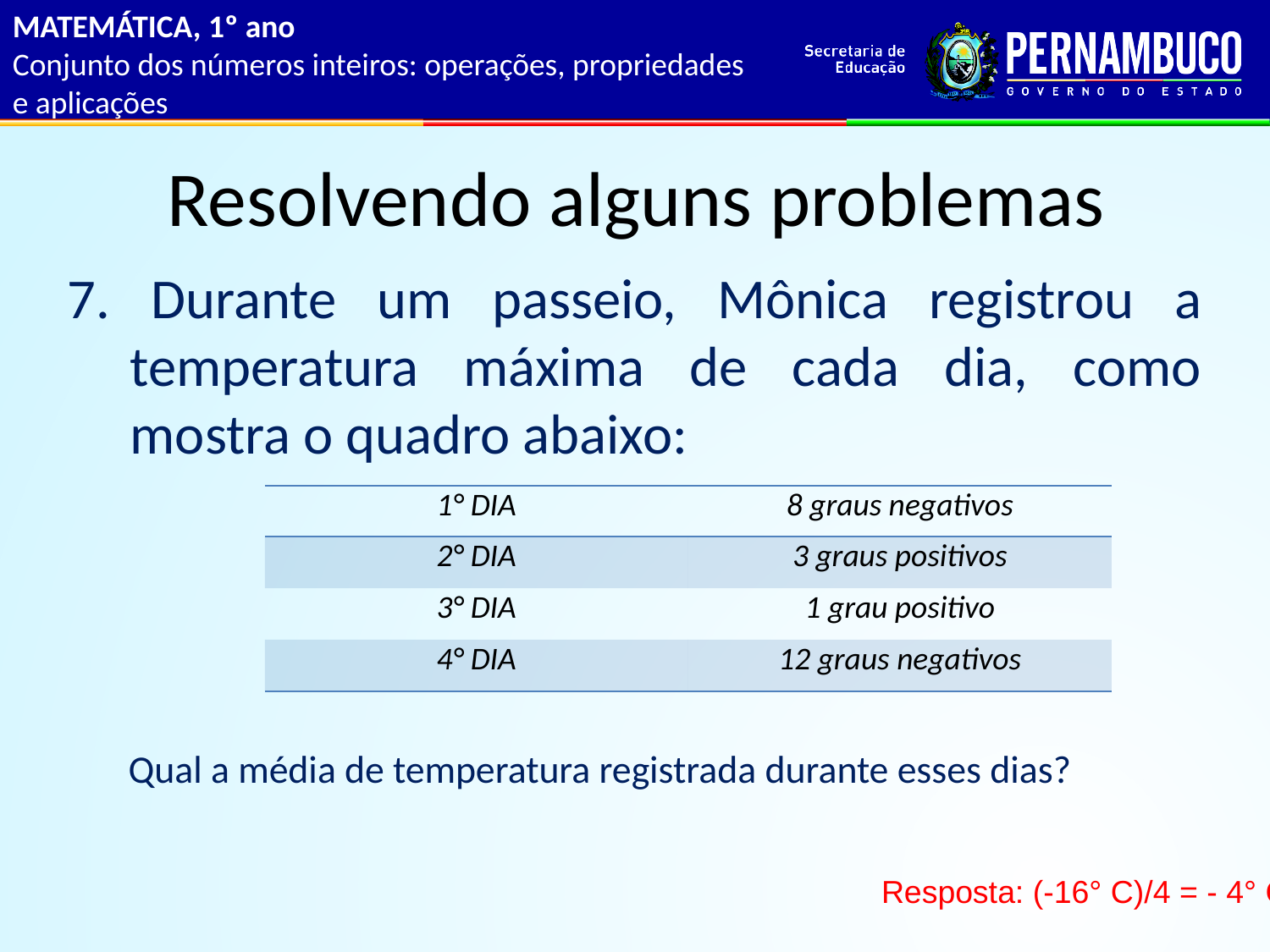

MATEMÁTICA, 1º ano
Conjunto dos números inteiros: operações, propriedades e aplicações
# Resolvendo alguns problemas
7. Durante um passeio, Mônica registrou a temperatura máxima de cada dia, como mostra o quadro abaixo:

       Qual a média de temperatura registrada durante esses dias?
| 1° DIA | 8 graus negativos |
| --- | --- |
| 2° DIA | 3 graus positivos |
| 3° DIA | 1 grau positivo |
| 4° DIA | 12 graus negativos |
Resposta: (-16° C)/4 = - 4° C